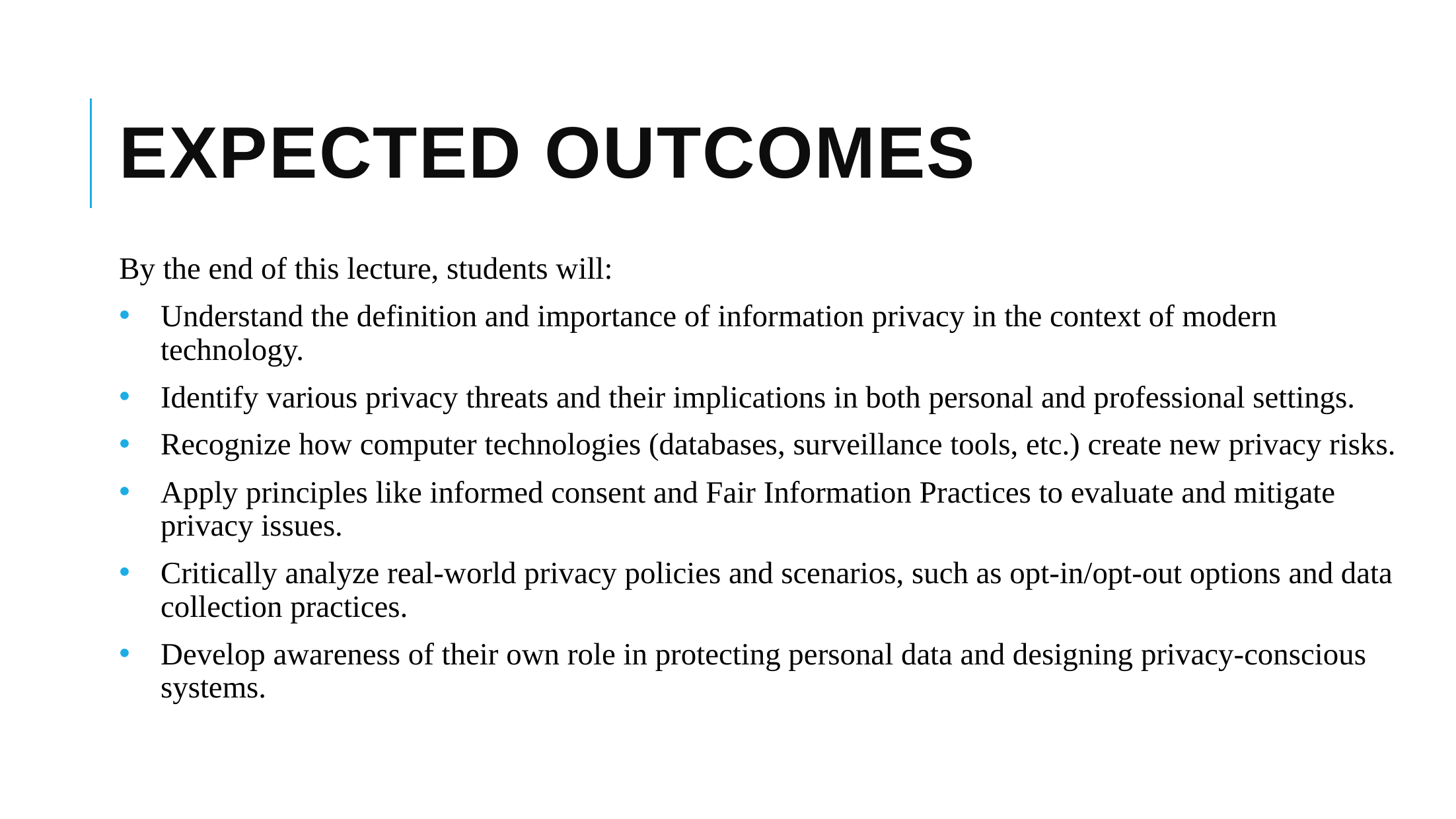

# Expected Outcomes
By the end of this lecture, students will:
Understand the definition and importance of information privacy in the context of modern technology.
Identify various privacy threats and their implications in both personal and professional settings.
Recognize how computer technologies (databases, surveillance tools, etc.) create new privacy risks.
Apply principles like informed consent and Fair Information Practices to evaluate and mitigate privacy issues.
Critically analyze real-world privacy policies and scenarios, such as opt-in/opt-out options and data collection practices.
Develop awareness of their own role in protecting personal data and designing privacy-conscious systems.